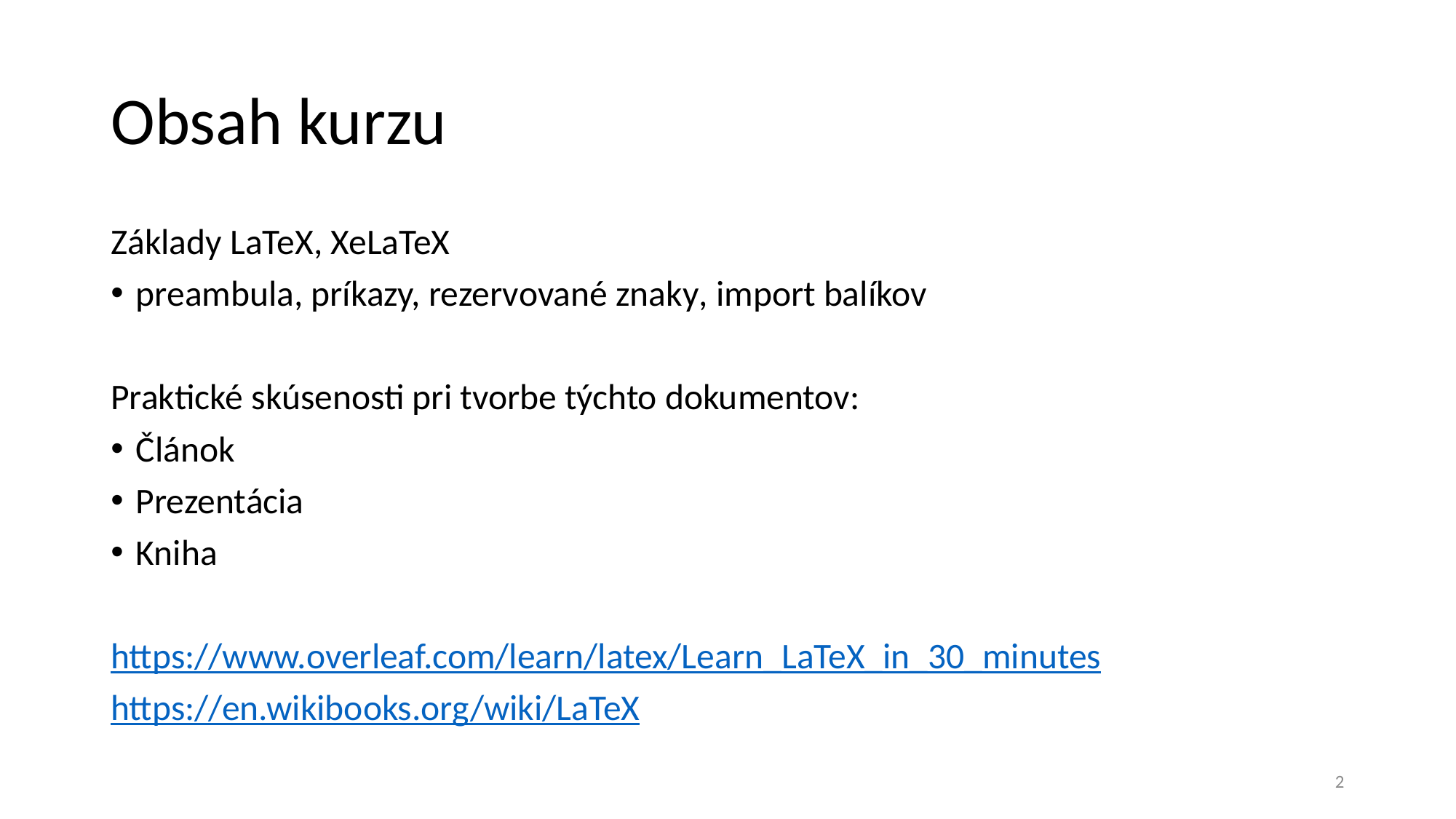

# Obsah kurzu
Základy LaTeX, XeLaTeX
preambula, príkazy, rezervované znaky, import balíkov

Praktické skúsenosti pri tvorbe týchto dokumentov:
Článok
Prezentácia
Kniha

https://www.overleaf.com/learn/latex/Learn_LaTeX_in_30_minutes
https://en.wikibooks.org/wiki/LaTeX
2